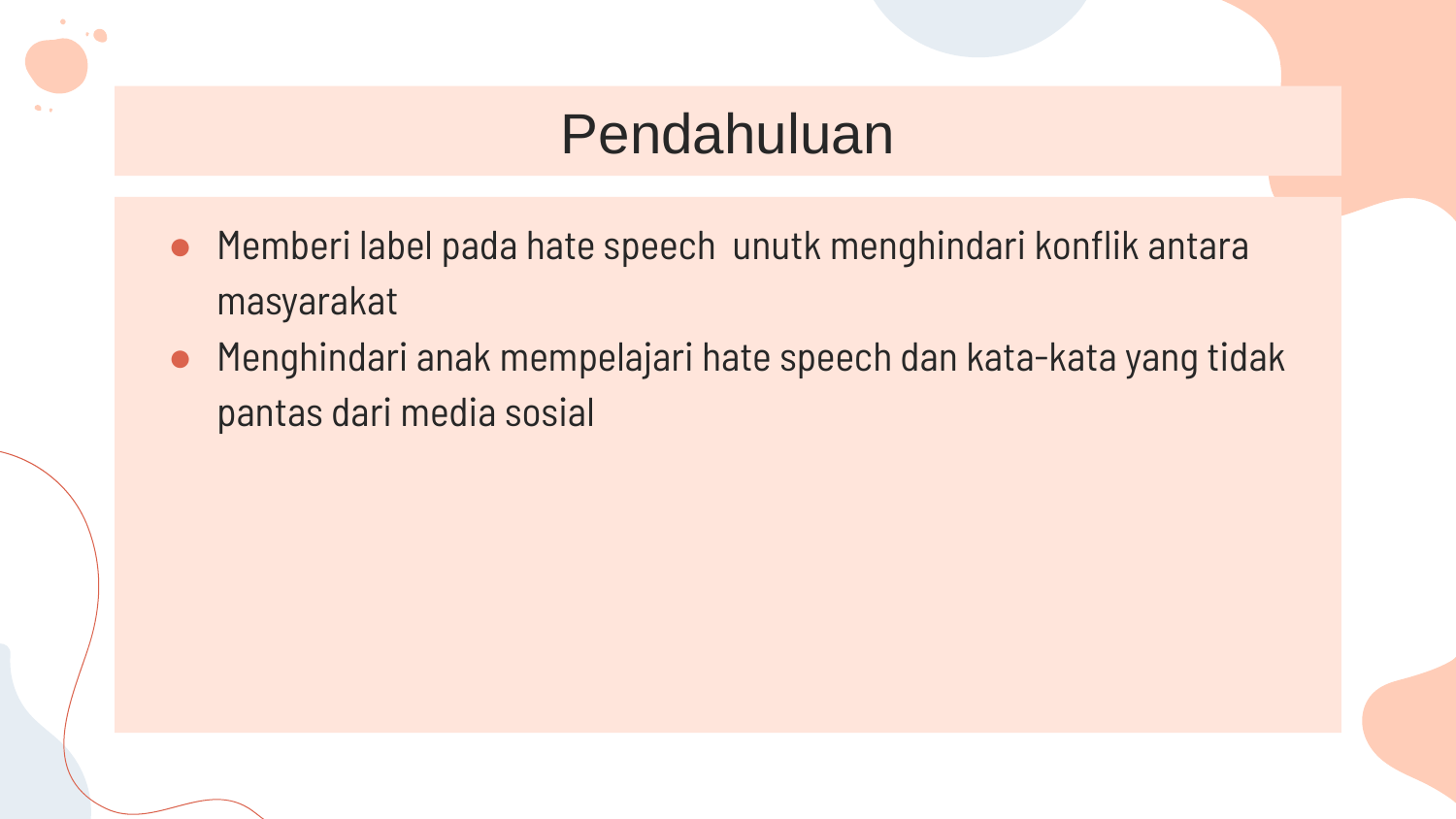

# Pendahuluan
Memberi label pada hate speech  unutk menghindari konflik antara masyarakat
Menghindari anak mempelajari hate speech dan kata-kata yang tidak pantas dari media sosial